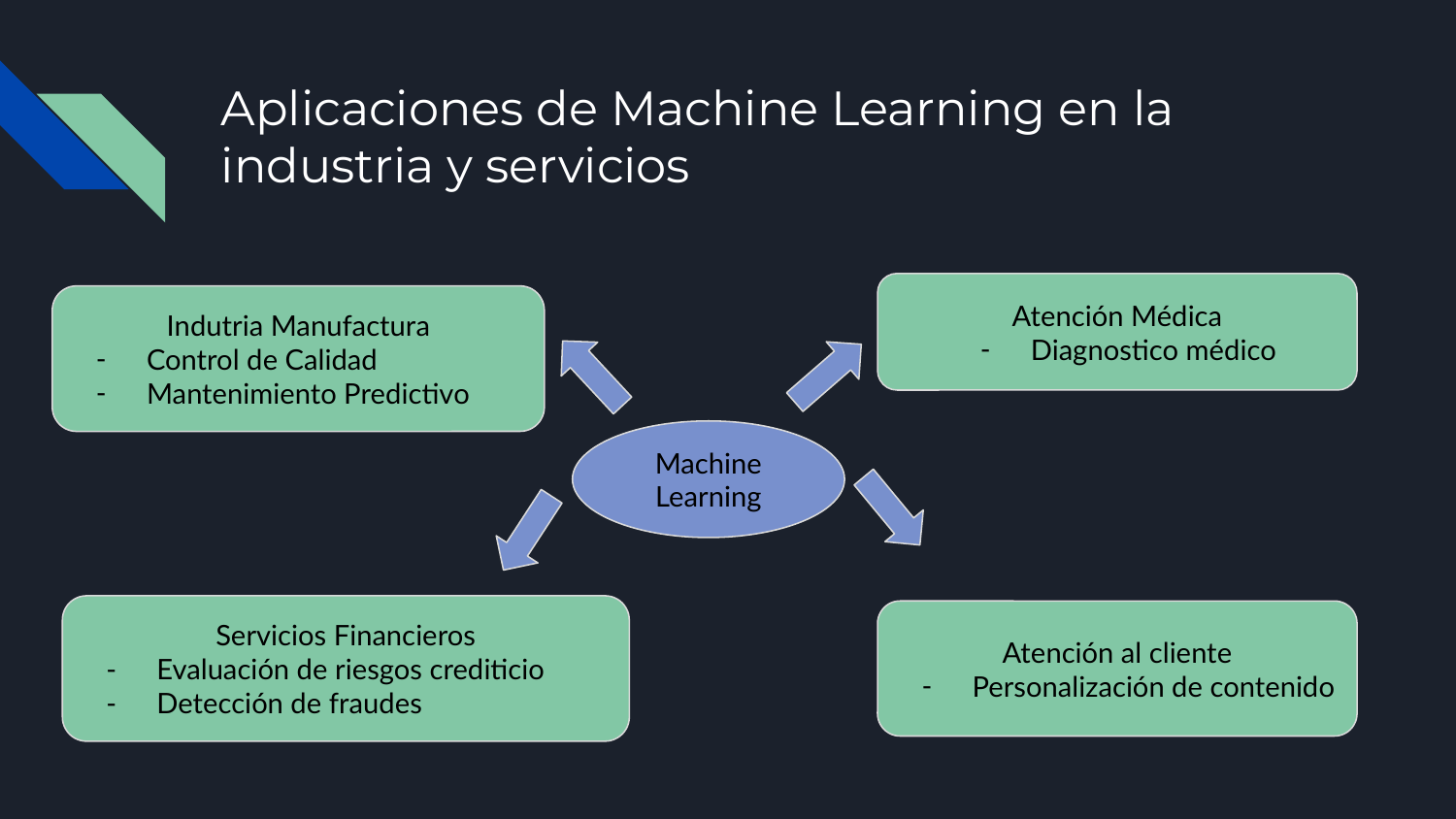

# Aplicaciones de Machine Learning en la industria y servicios
Atención Médica
Diagnostico médico
Indutria Manufactura
Control de Calidad
Mantenimiento Predictivo

Machine Learning

Servicios Financieros
Evaluación de riesgos crediticio
Detección de fraudes
Atención al cliente
Personalización de contenido